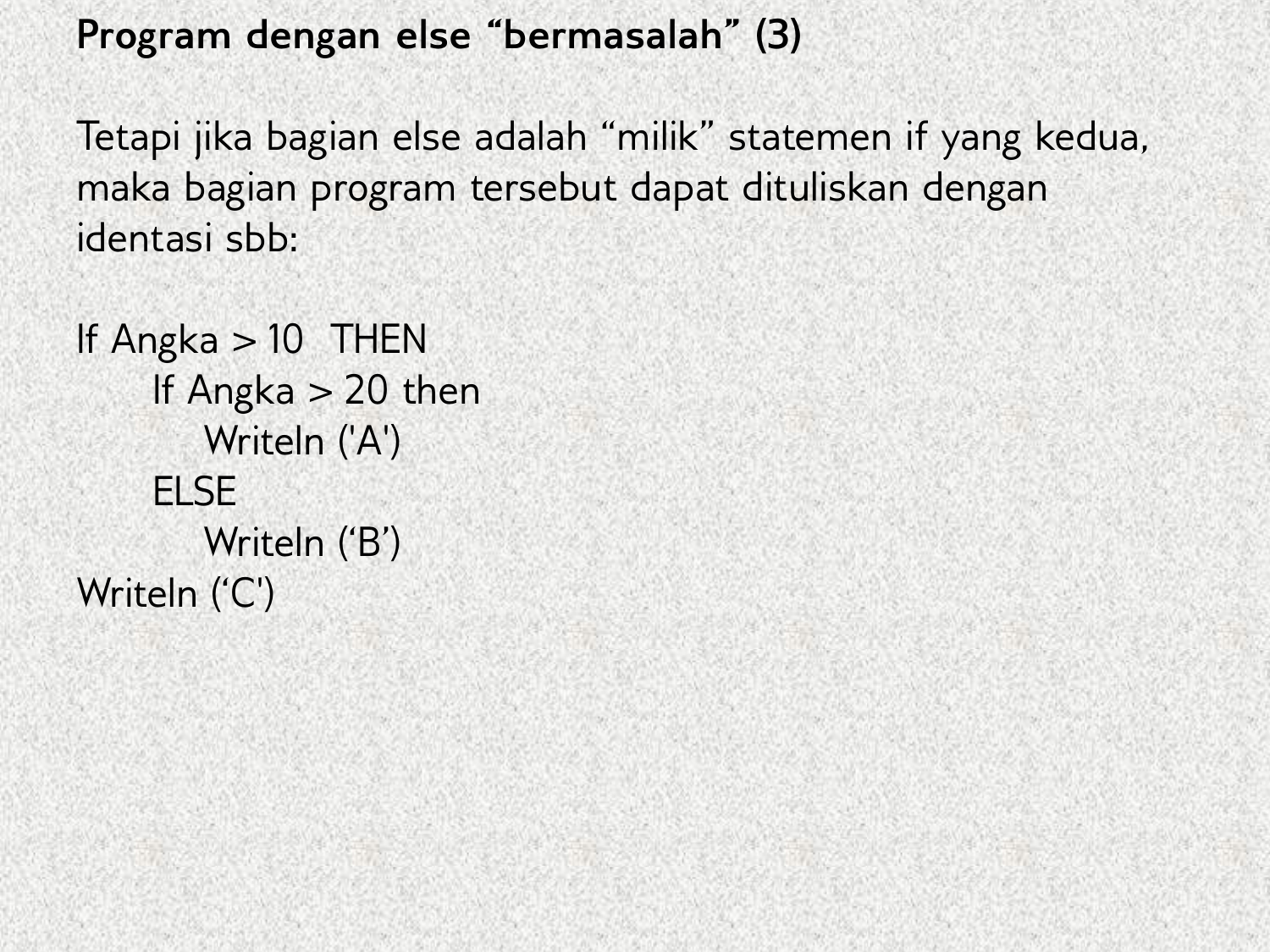

Program dengan else “bermasalah” (3)

Tetapi jika bagian else adalah “milik” statemen if yang kedua, maka bagian program tersebut dapat dituliskan dengan identasi sbb:

If Angka > 10  THEN
      If Angka > 20 then
          Writeln ('A')
      ELSE
          Writeln (‘B’)
Writeln (‘C')